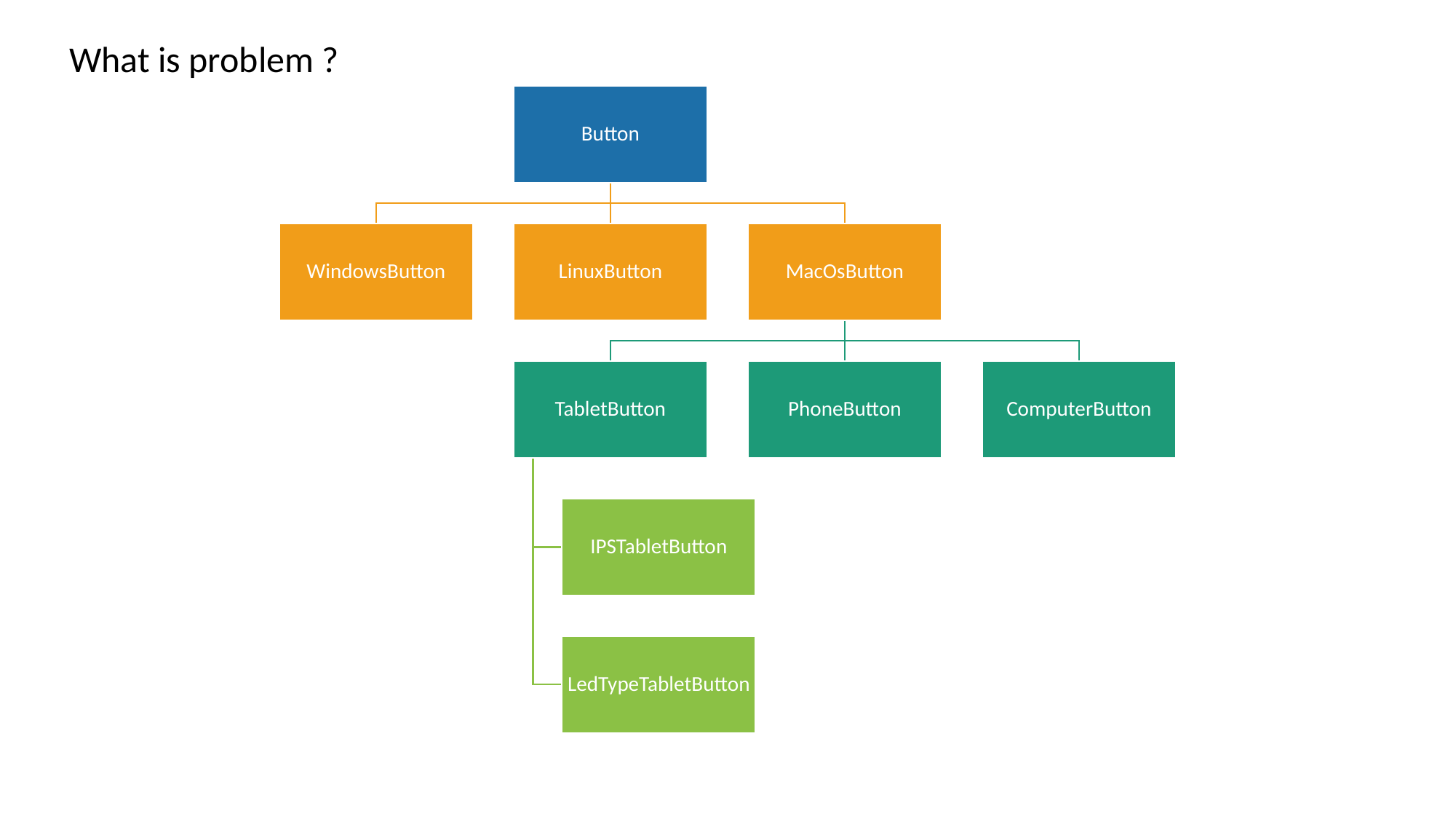

What is problem ?
Button
WindowsButton
LinuxButton
MacOsButton
TabletButton
IPSTabletButton
LedTypeTabletButton
PhoneButton
ComputerButton